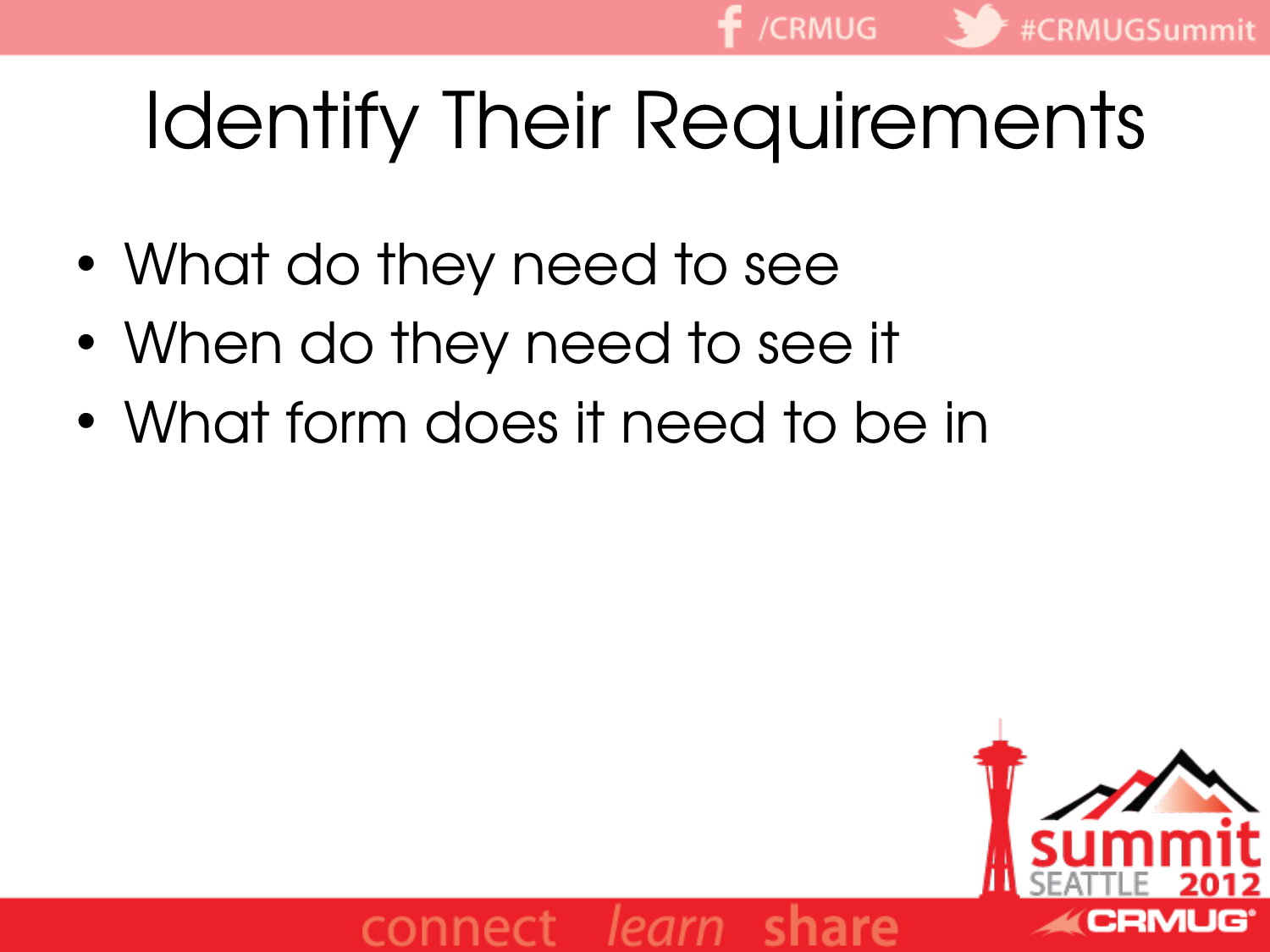

# Identify Their Requirements
What do they need to see
When do they need to see it
What form does it need to be in